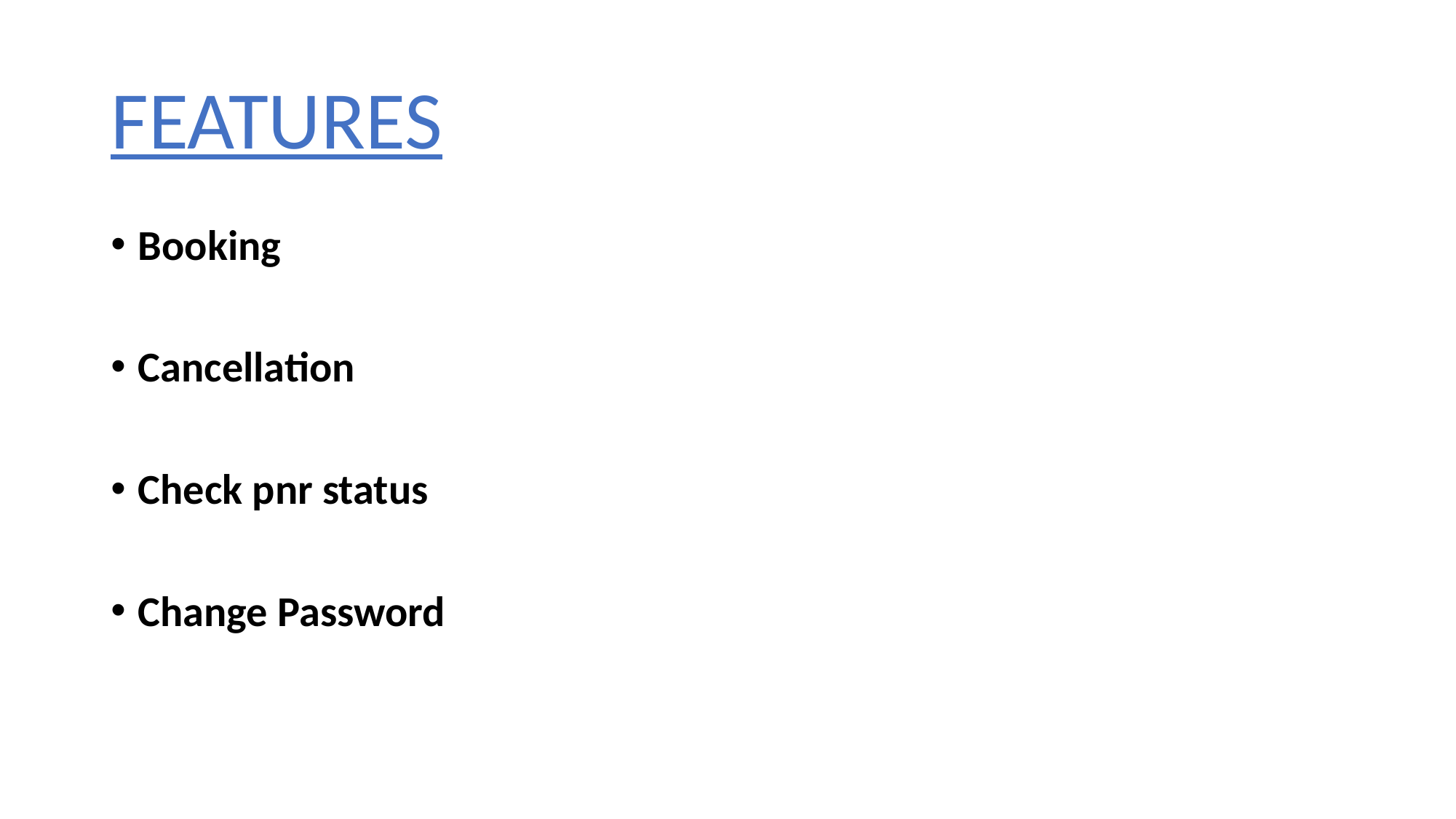

# FEATURES
Booking

Cancellation

Check pnr status

Change Password